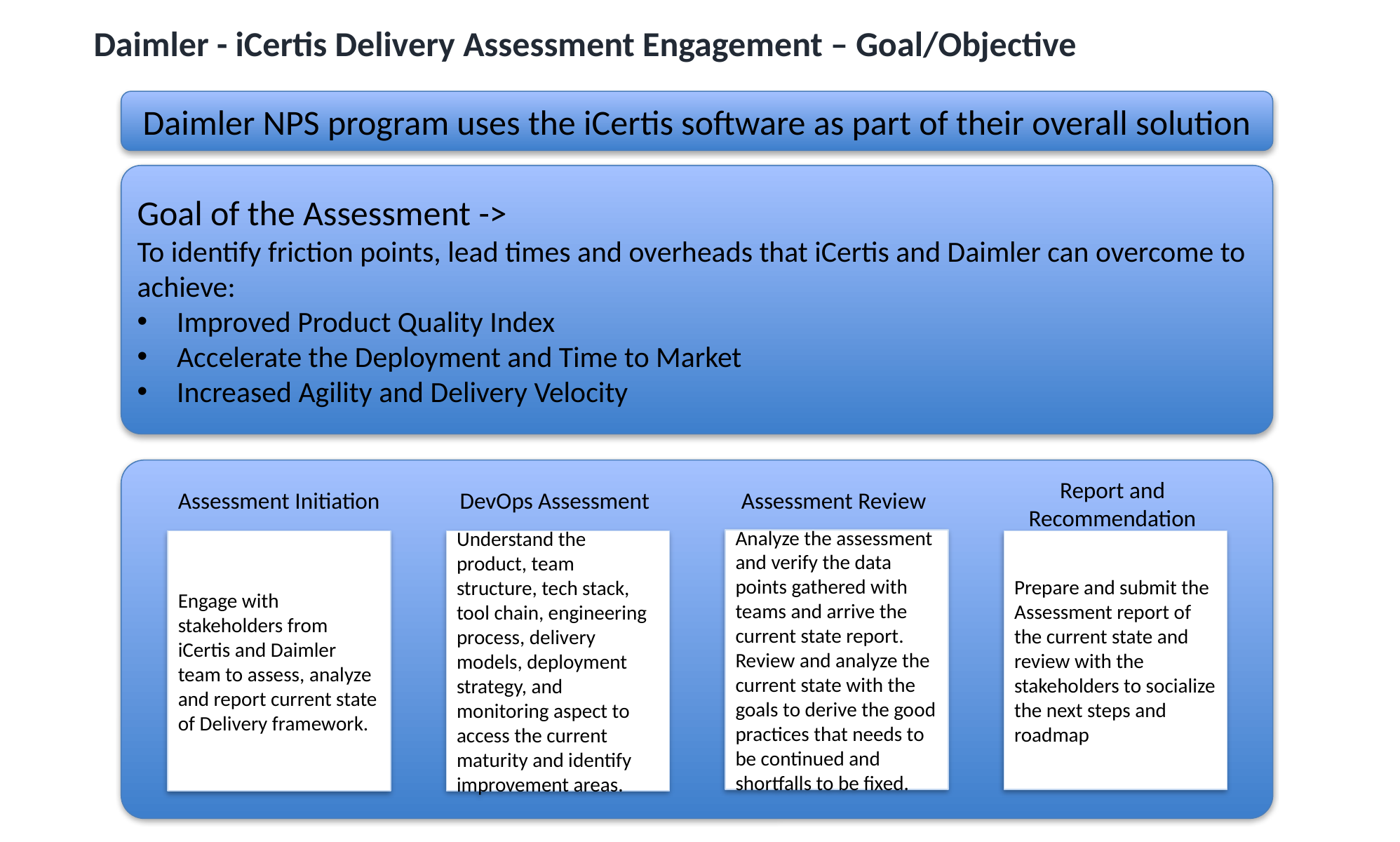

Daimler - iCertis Delivery Assessment Engagement – Goal/Objective
Daimler NPS program uses the iCertis software as part of their overall solution

Goal of the Assessment ->
To identify friction points, lead times and overheads that iCertis and Daimler can overcome to achieve:
Improved Product Quality Index
Accelerate the Deployment and Time to Market
Increased Agility and Delivery Velocity

Report and Recommendation
Assessment Initiation
DevOps Assessment
Assessment Review
Analyze the assessment and verify the data points gathered with teams and arrive the current state report. Review and analyze the current state with the goals to derive the good practices that needs to be continued and shortfalls to be fixed.
Engage with stakeholders from iCertis and Daimler team to assess, analyze and report current state of Delivery framework.
Understand the product, team structure, tech stack, tool chain, engineering process, delivery models, deployment strategy, and monitoring aspect to access the current maturity and identify improvement areas.
Prepare and submit the Assessment report of the current state and review with the stakeholders to socialize the next steps and roadmap